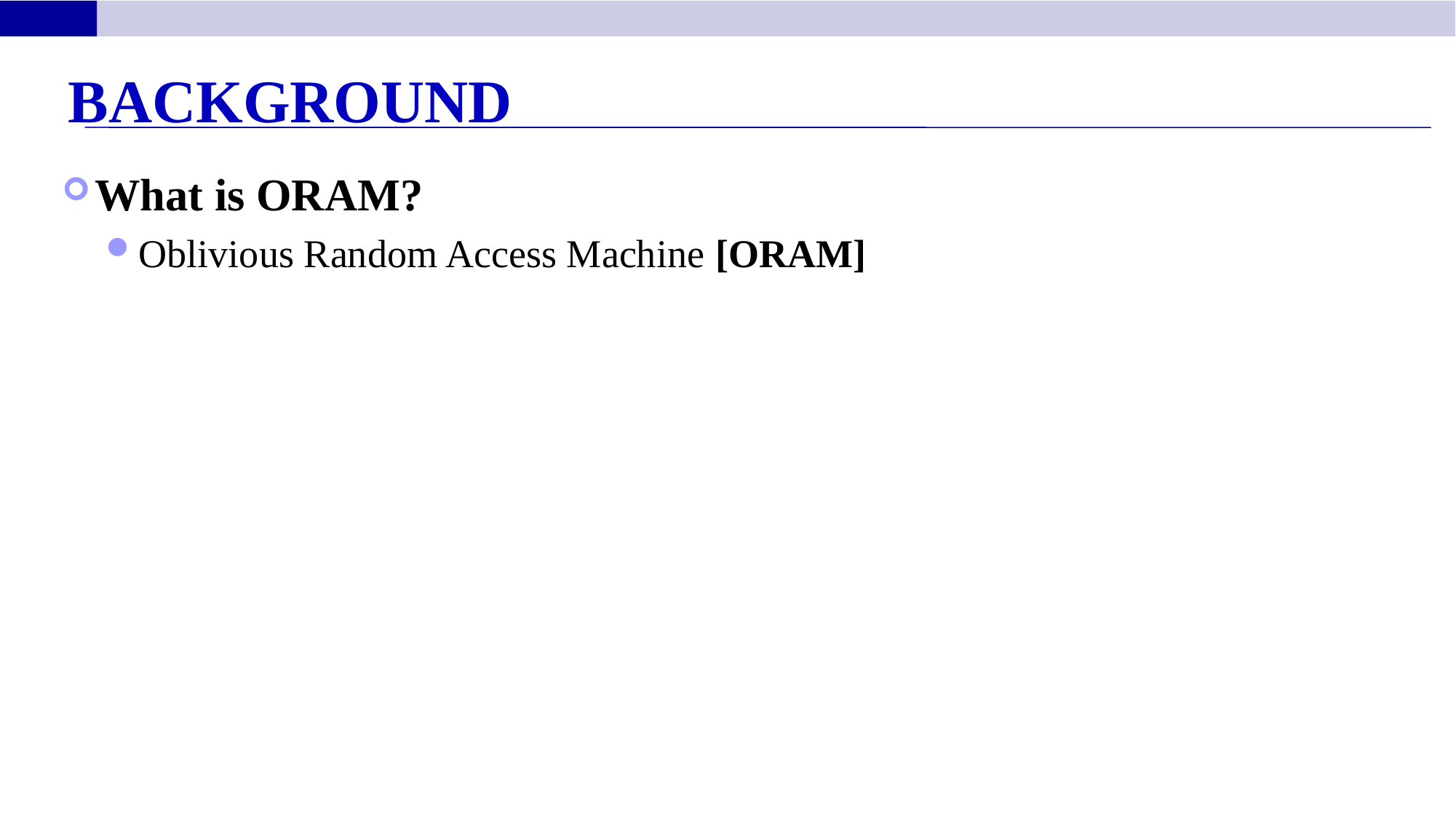

Background
What is ORAM?
Oblivious Random Access Machine [ORAM]